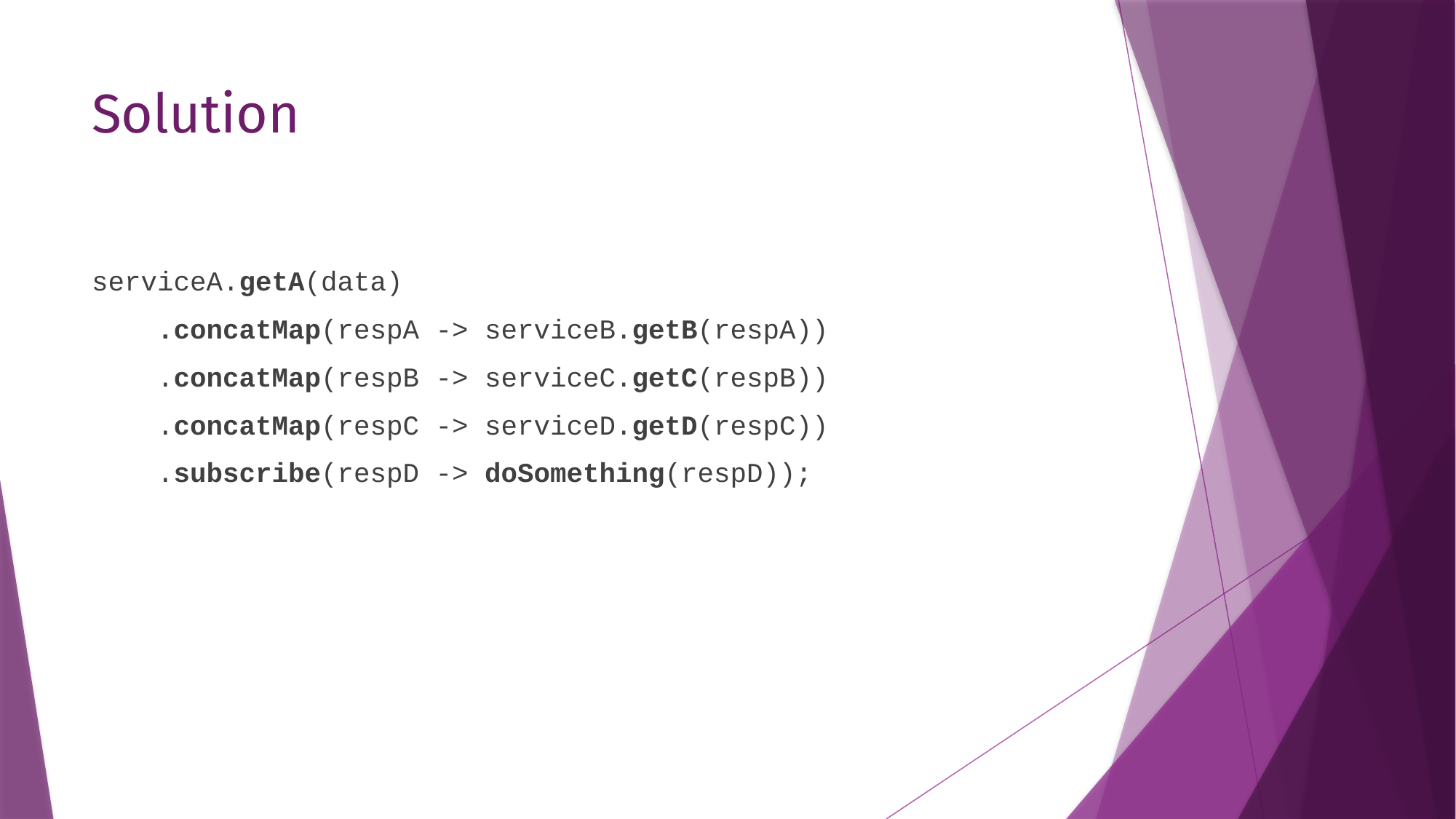

# Solution
serviceA.getA(data)
    .concatMap(respA -> serviceB.getB(respA))
    .concatMap(respB -> serviceC.getC(respB))
    .concatMap(respC -> serviceD.getD(respC))
    .subscribe(respD -> doSomething(respD));